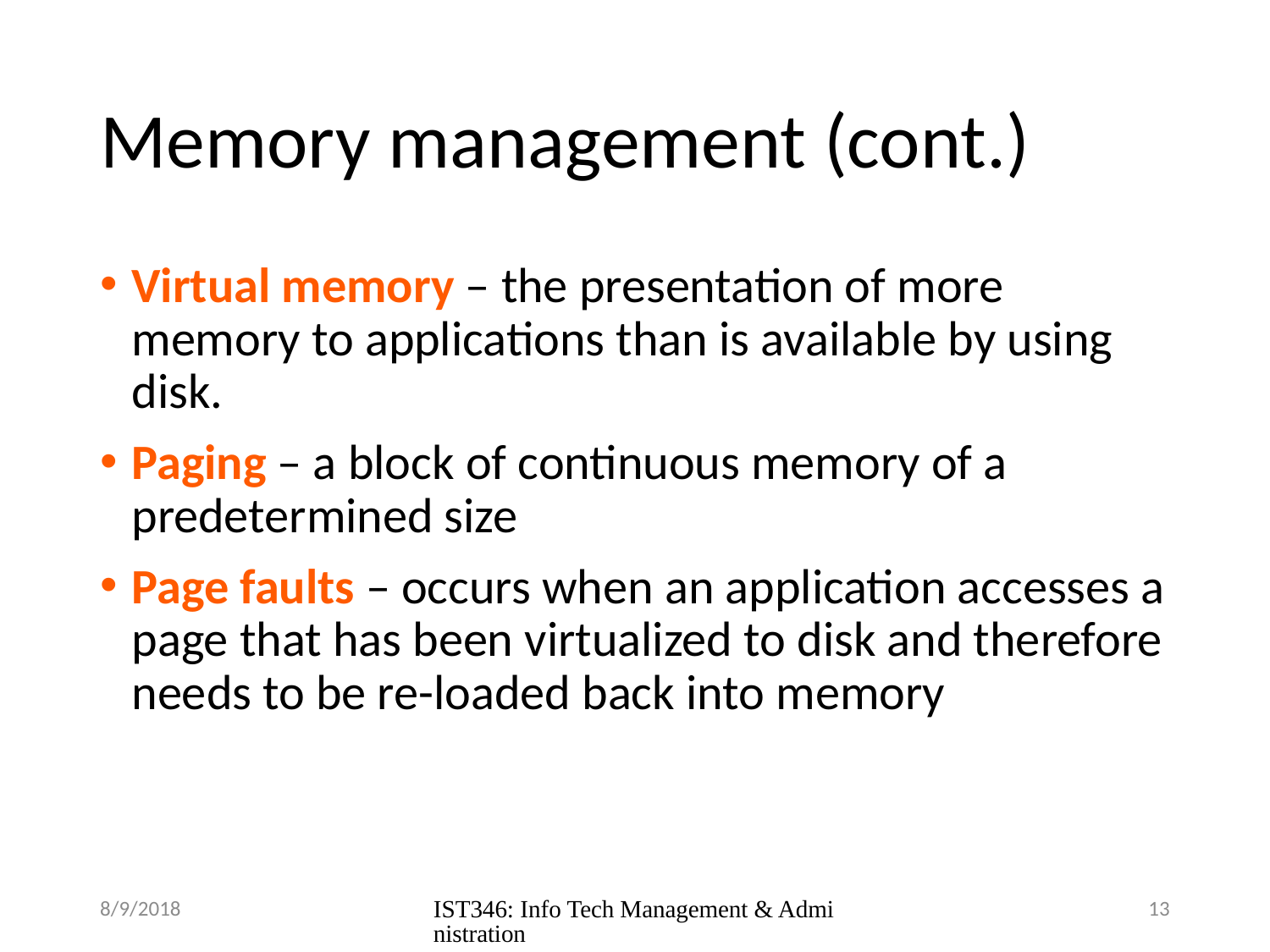

# Memory management (cont.)
Virtual memory – the presentation of more memory to applications than is available by using disk.
Paging – a block of continuous memory of a predetermined size
Page faults – occurs when an application accesses a page that has been virtualized to disk and therefore needs to be re-loaded back into memory

8/9/2018
IST346: Info Tech Management & Administration
13